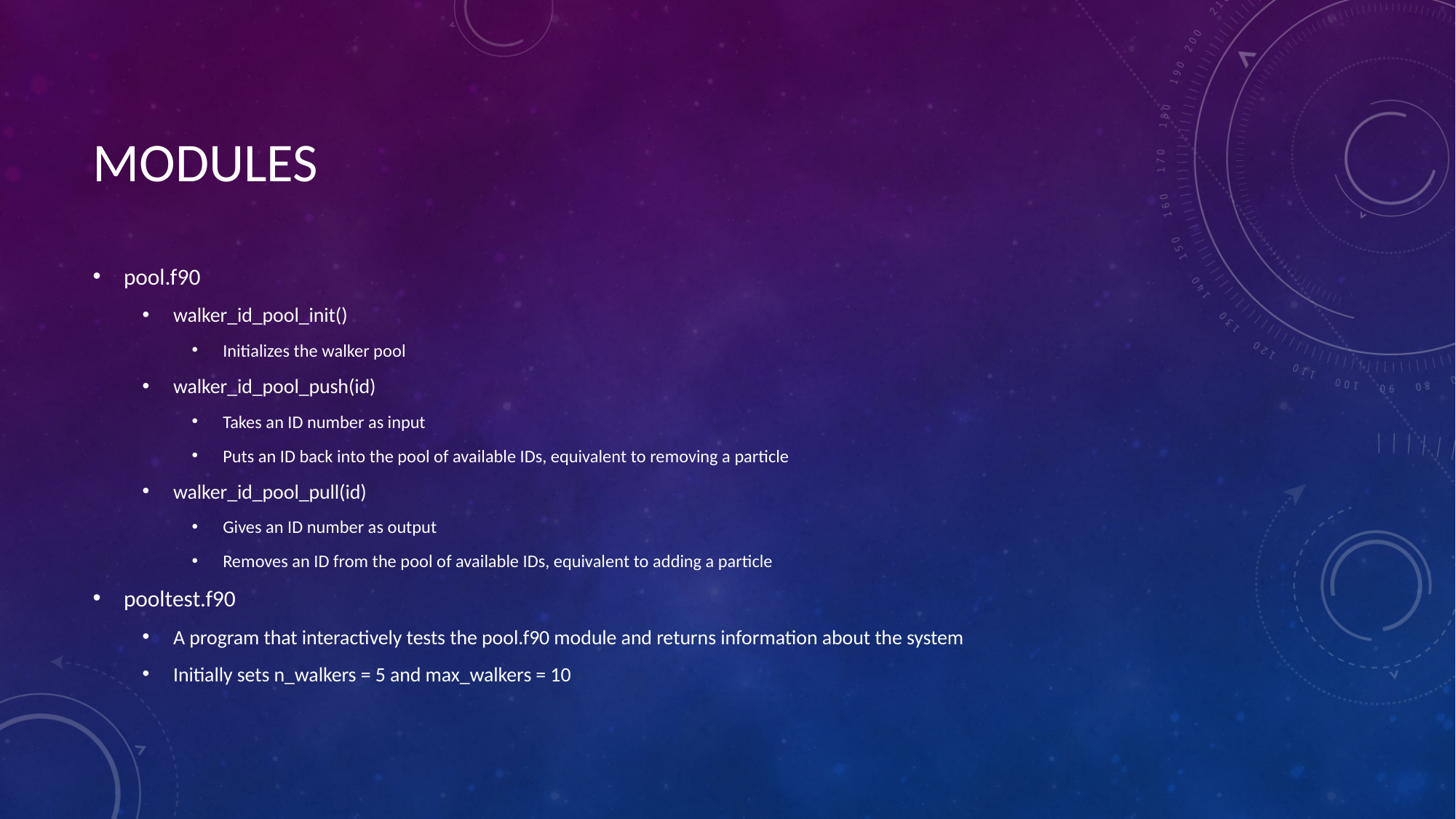

# Modules
pool.f90
walker_id_pool_init()
Initializes the walker pool
walker_id_pool_push(id)
Takes an ID number as input
Puts an ID back into the pool of available IDs, equivalent to removing a particle
walker_id_pool_pull(id)
Gives an ID number as output
Removes an ID from the pool of available IDs, equivalent to adding a particle
pooltest.f90
A program that interactively tests the pool.f90 module and returns information about the system
Initially sets n_walkers = 5 and max_walkers = 10